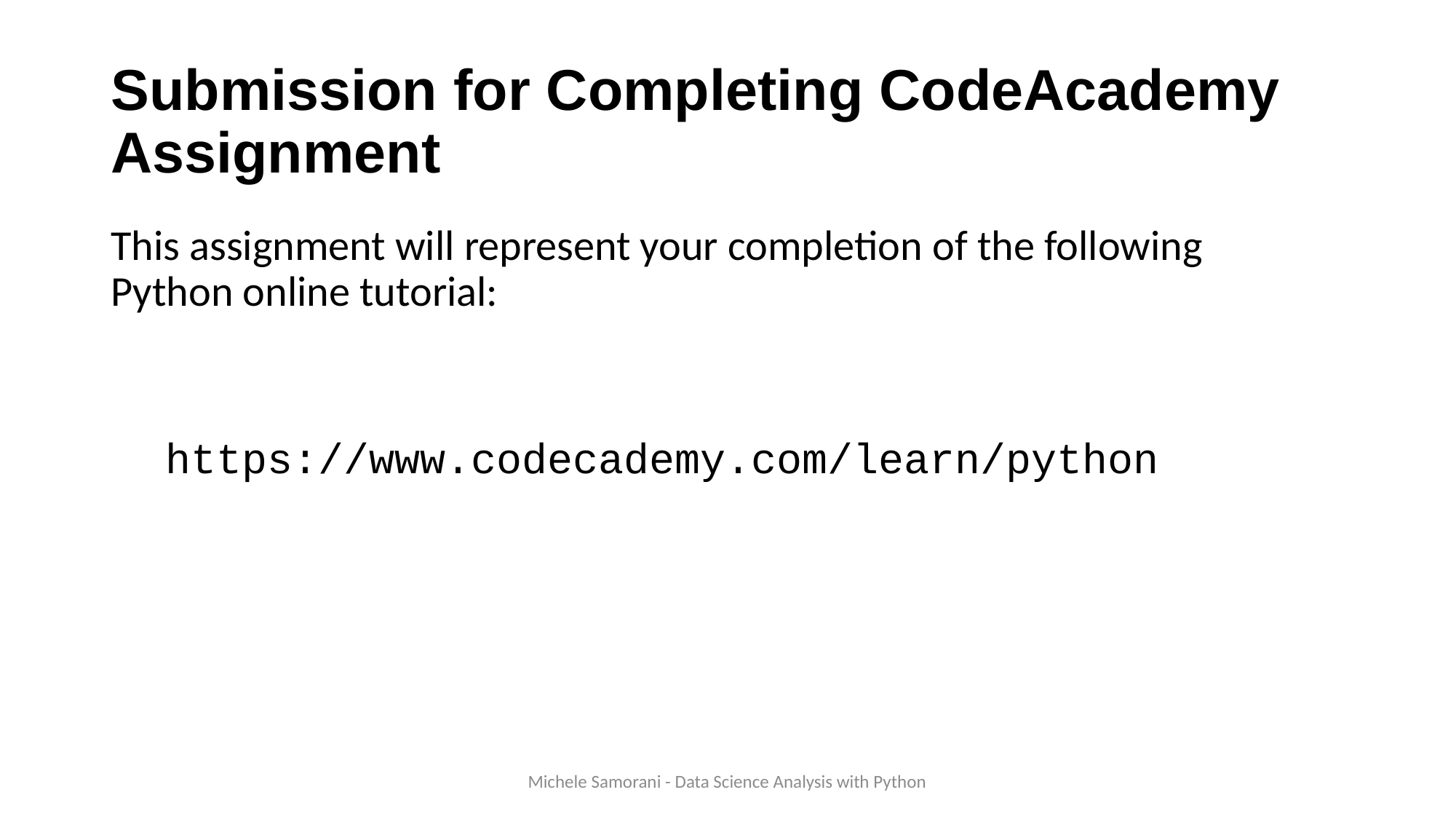

# Submission for Completing CodeAcademy Assignment
This assignment will represent your completion of the following Python online tutorial:

https://www.codecademy.com/learn/python
Michele Samorani - Data Science Analysis with Python